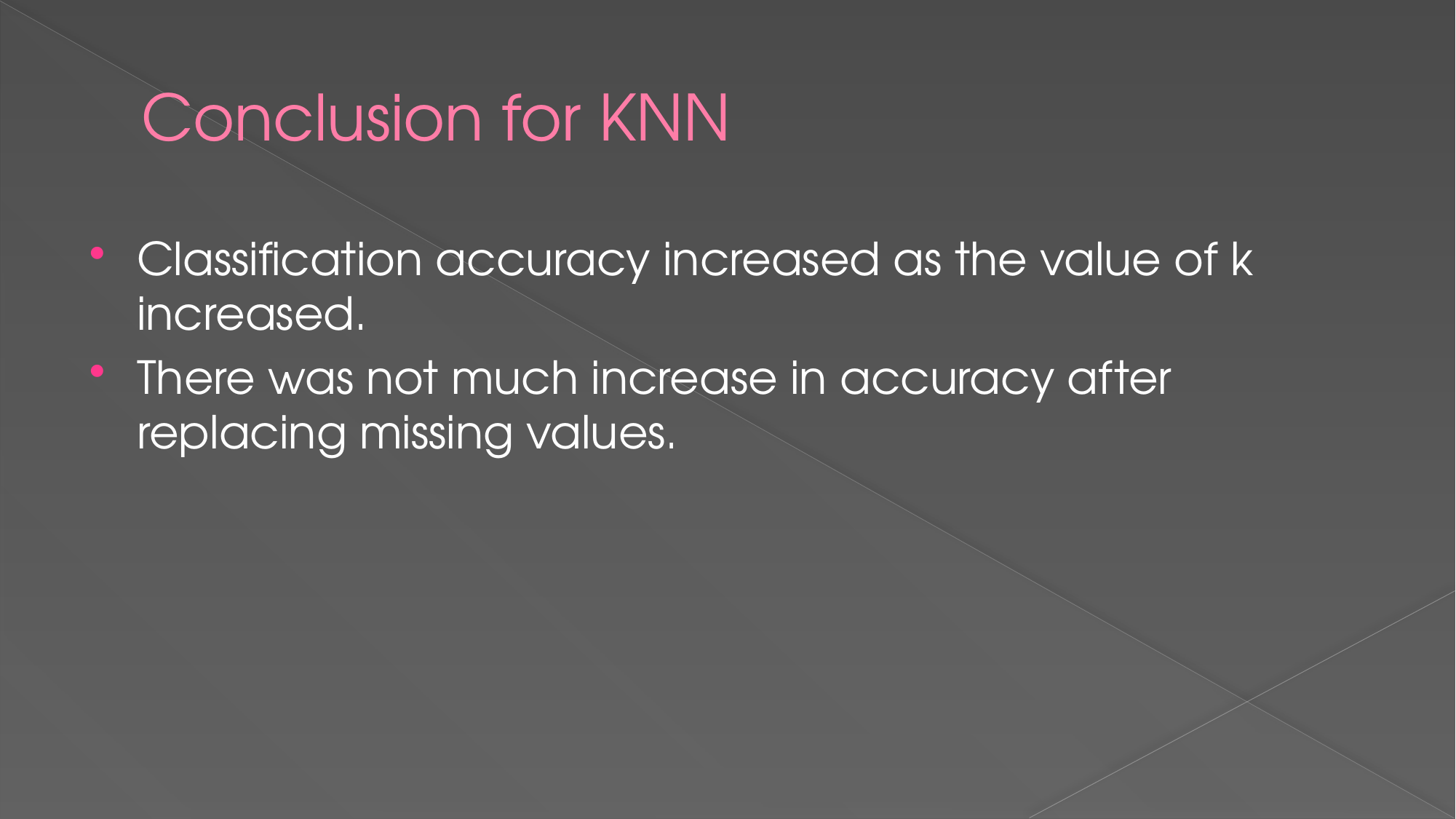

# Conclusion for KNN
Classification accuracy increased as the value of k increased.
There was not much increase in accuracy after replacing missing values.